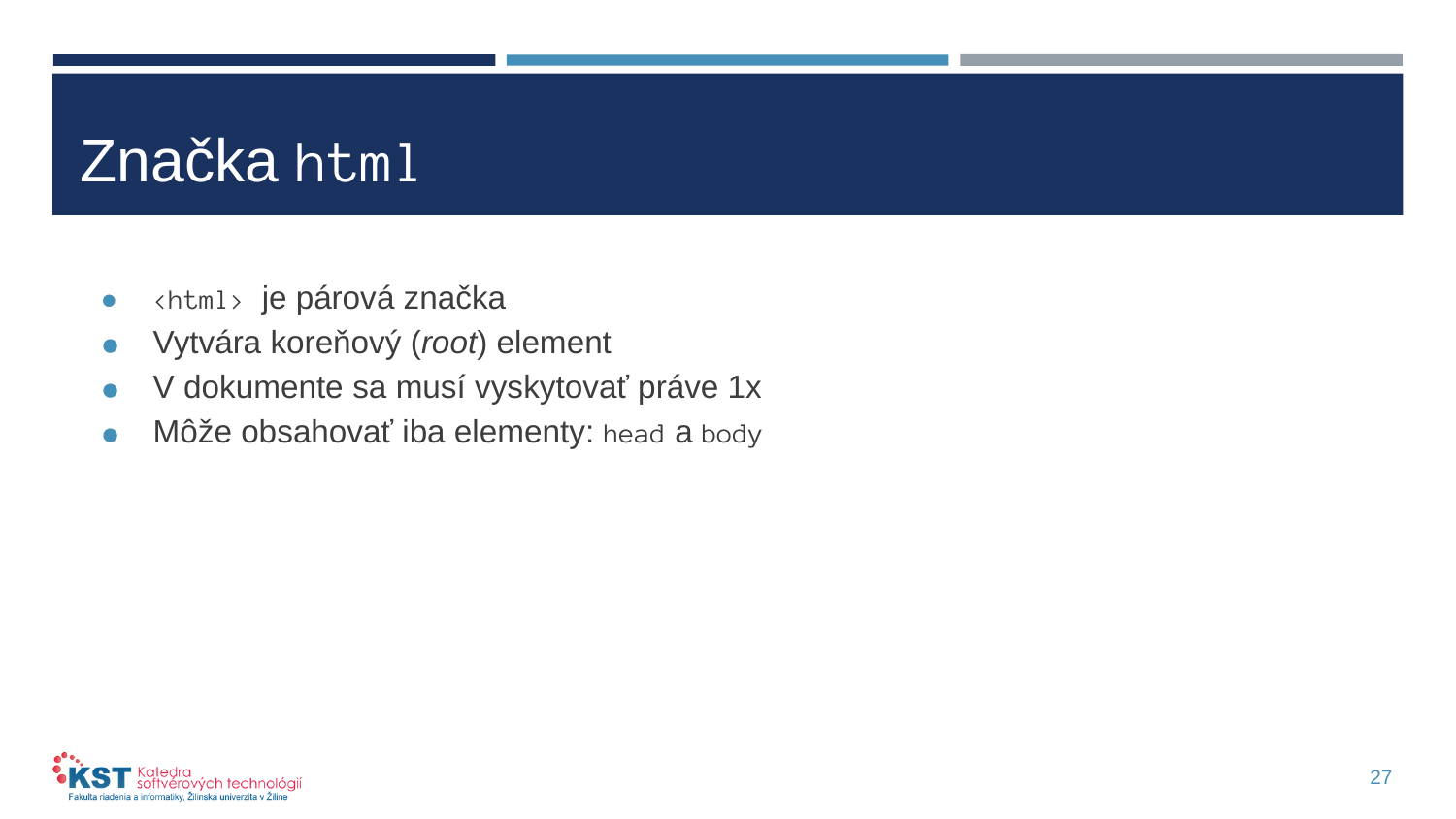

# Značka html
<html> je párová značka
Vytvára koreňový (root) element
V dokumente sa musí vyskytovať práve 1x
Môže obsahovať iba elementy: head a body

27